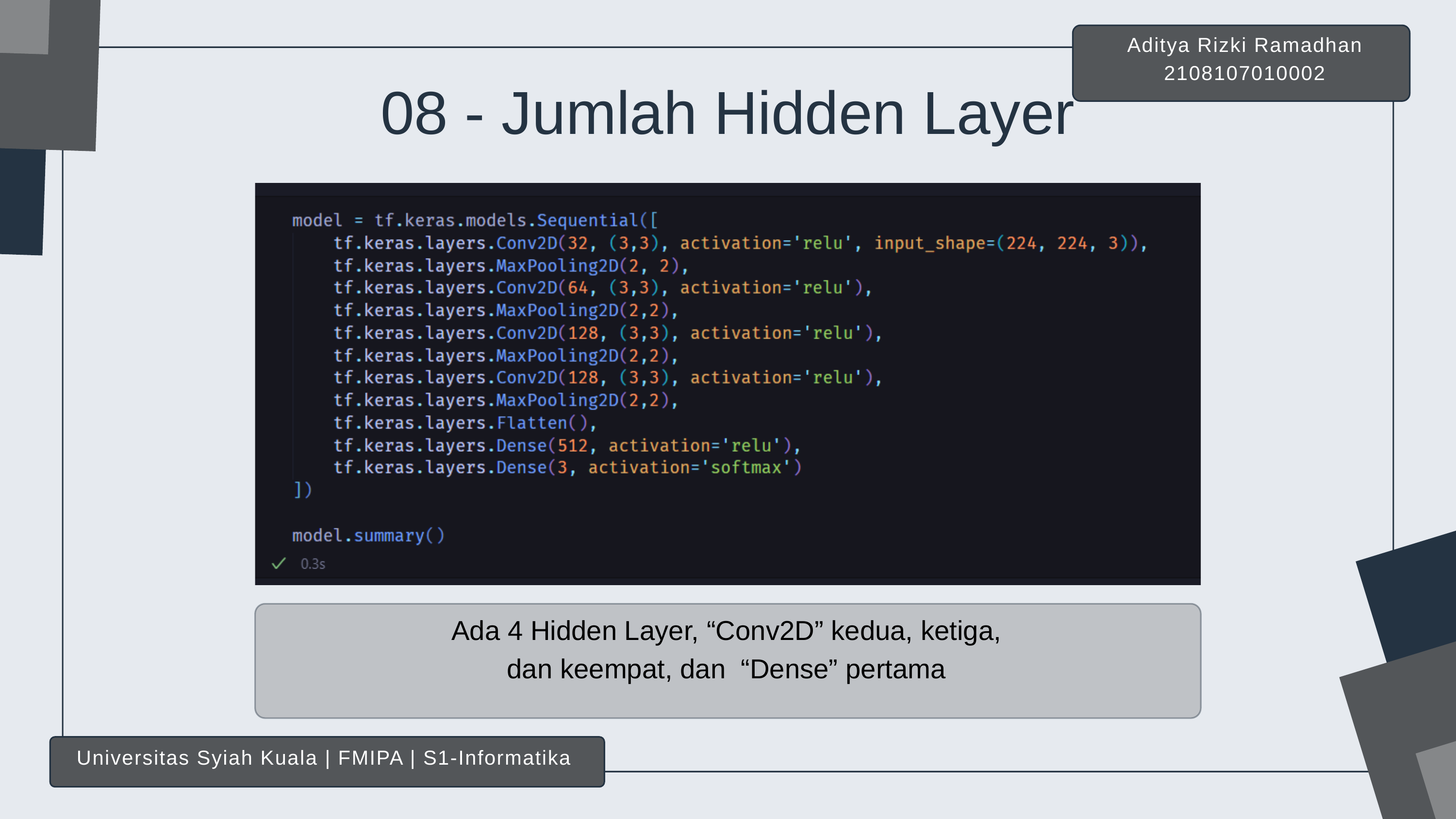

Aditya Rizki Ramadhan
2108107010002

08 - Jumlah Hidden Layer

Ada 4 Hidden Layer, “Conv2D” kedua, ketiga, dan keempat, dan  “Dense” pertama

Universitas Syiah Kuala | FMIPA | S1-Informatika